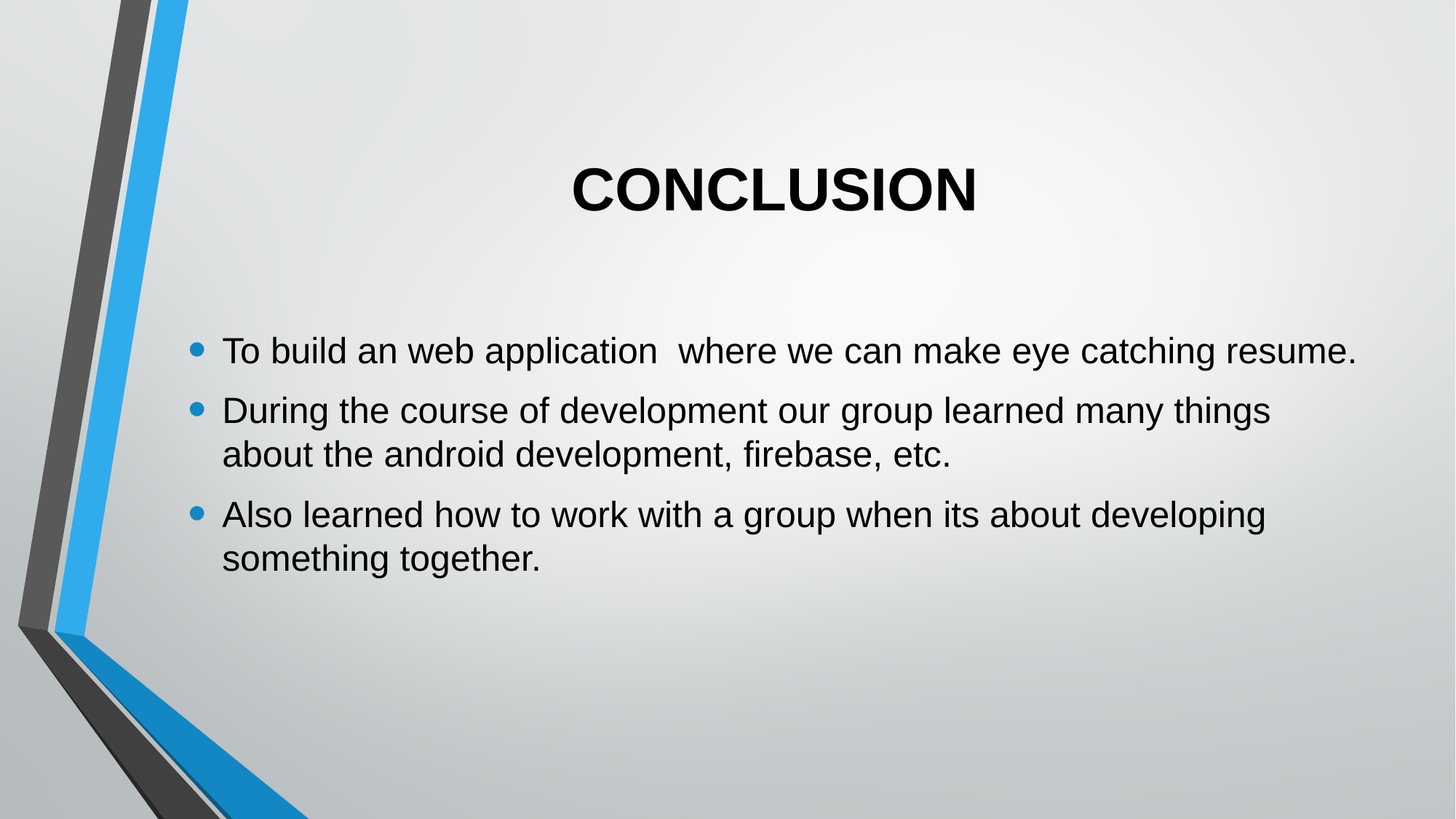

# CONCLUSION
To build an web application  where we can make eye catching resume.
During the course of development our group learned many things about the android development, firebase, etc.
Also learned how to work with a group when its about developing something together.